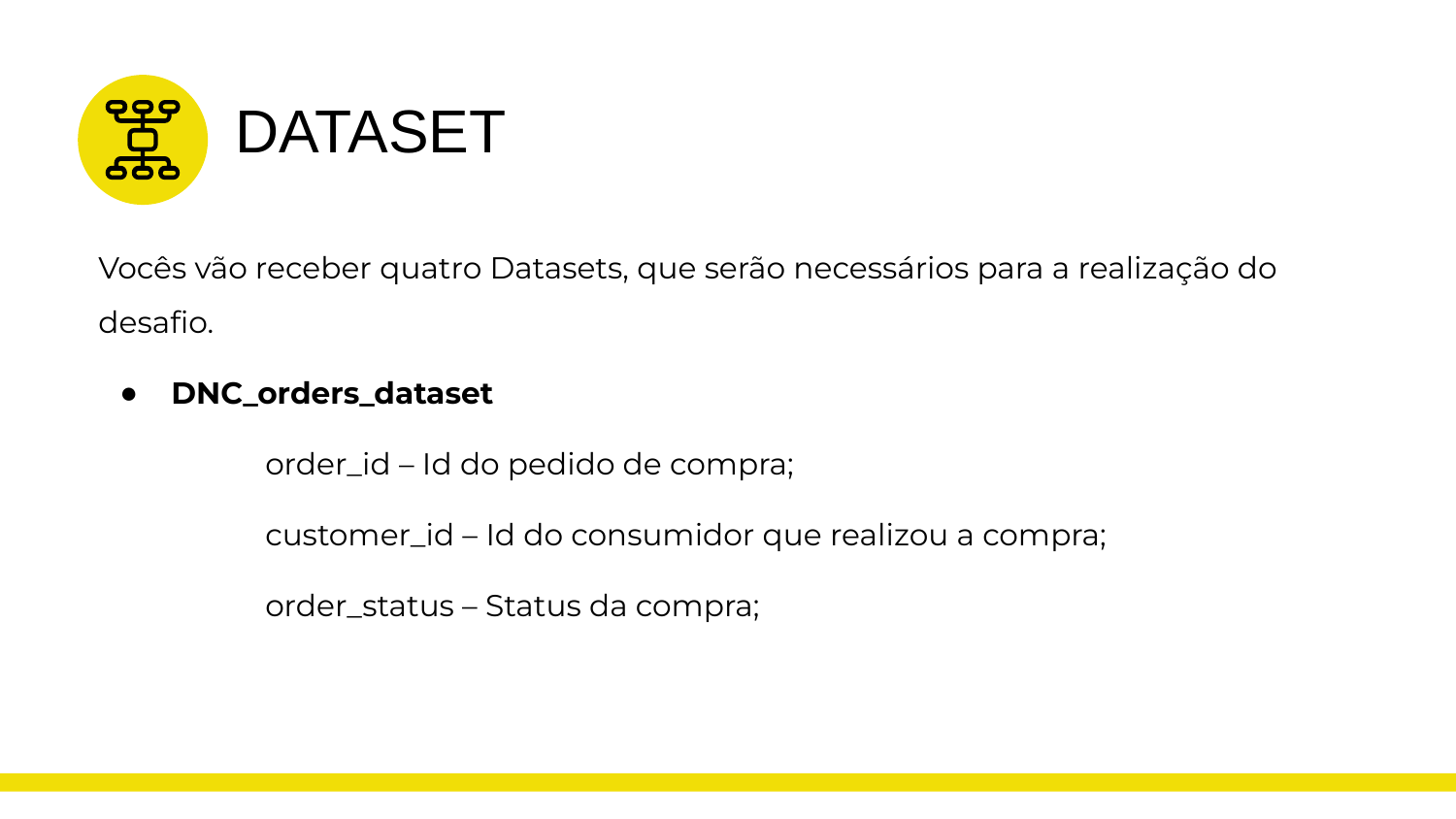

# DATASET

Vocês vão receber quatro Datasets, que serão necessários para a realização do desafio.
DNC_orders_dataset
	order_id – Id do pedido de compra;
	customer_id – Id do consumidor que realizou a compra;
	order_status – Status da compra;